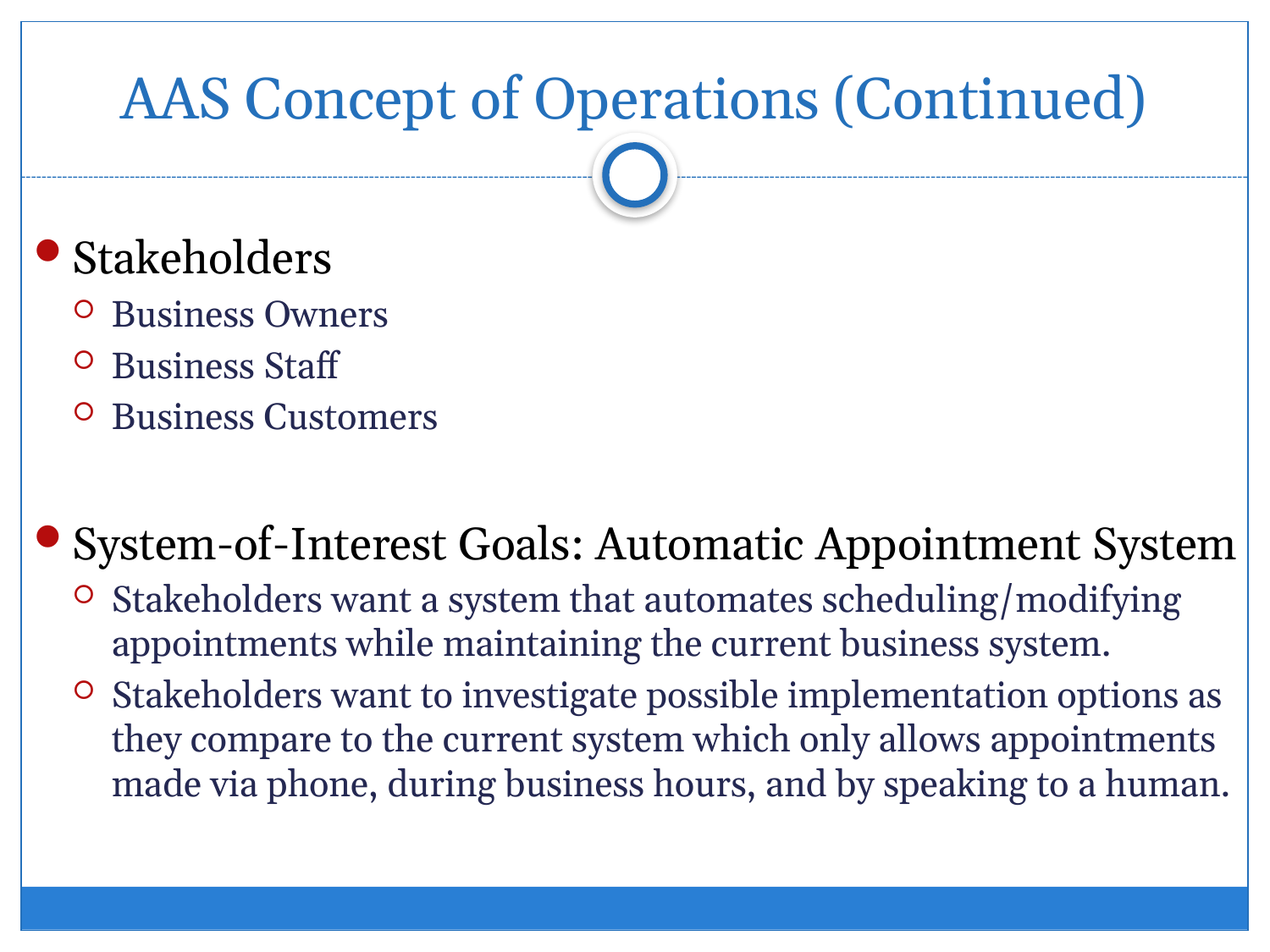

# AAS Concept of Operations (Continued)
Stakeholders
Business Owners
Business Staff
Business Customers

System-of-Interest Goals: Automatic Appointment System
Stakeholders want a system that automates scheduling/modifying appointments while maintaining the current business system.
Stakeholders want to investigate possible implementation options as they compare to the current system which only allows appointments made via phone, during business hours, and by speaking to a human.